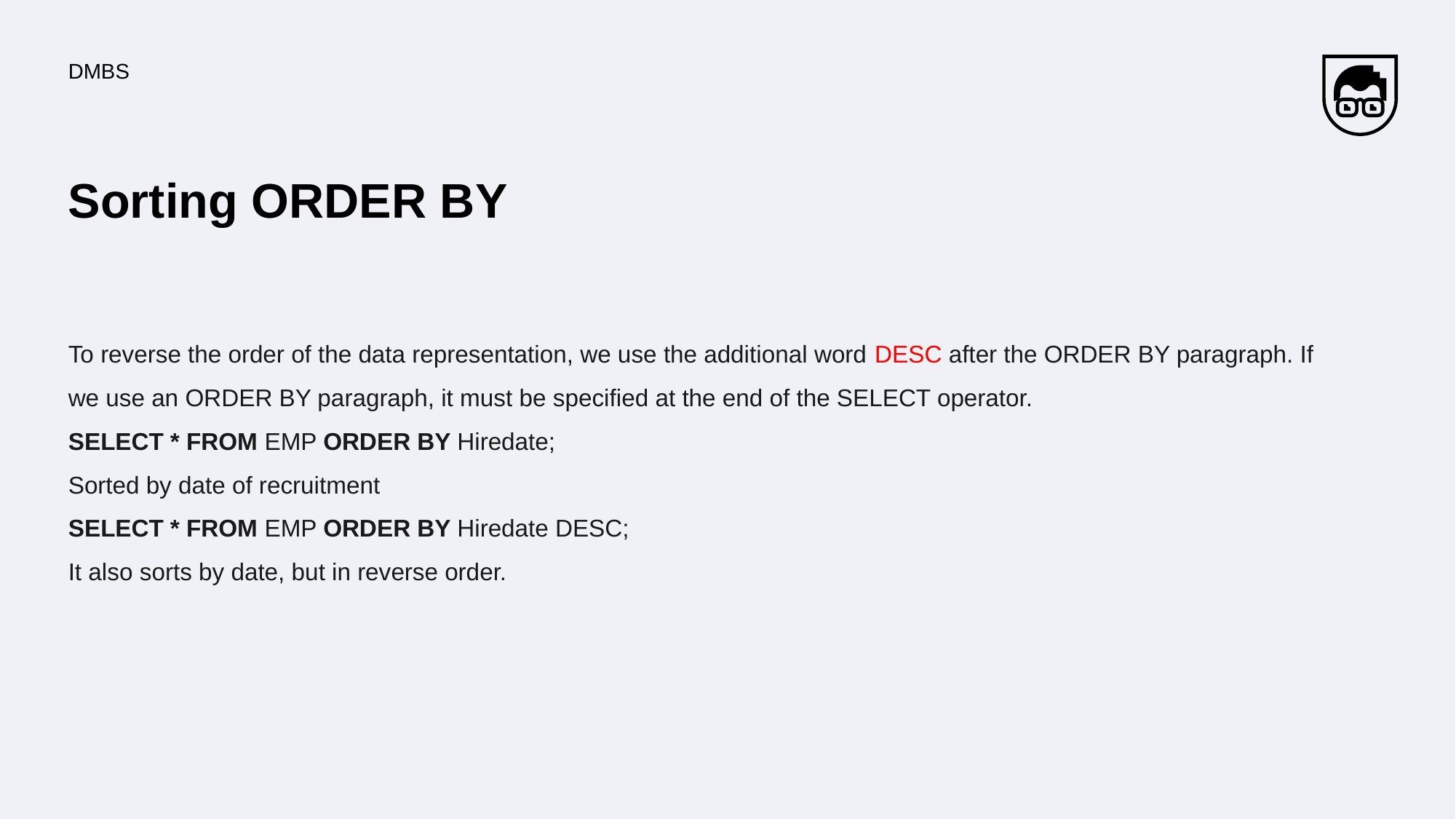

DMBS
# Sorting ORDER BY
To reverse the order of the data representation, we use the additional word DESC after the ORDER BY paragraph. If we use an ORDER BY paragraph, it must be specified at the end of the SELECT operator.
SELECT * FROM EMP ORDER BY Hiredate;
Sorted by date of recruitment
SELECT * FROM EMP ORDER BY Hiredate DESC;
It also sorts by date, but in reverse order.